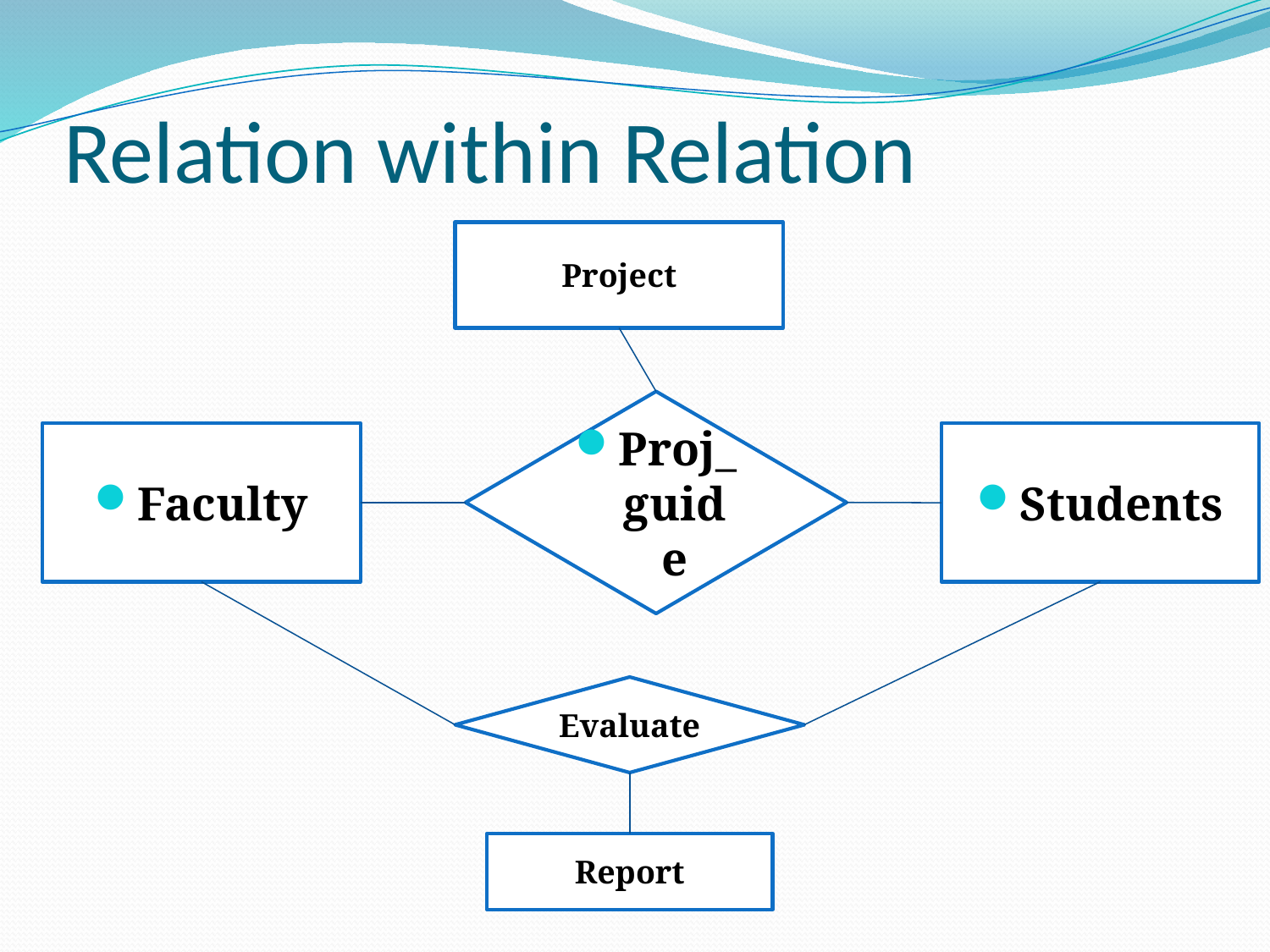

# Relation within Relation
Project
Proj_guide
Faculty
Students
Evaluate
Report